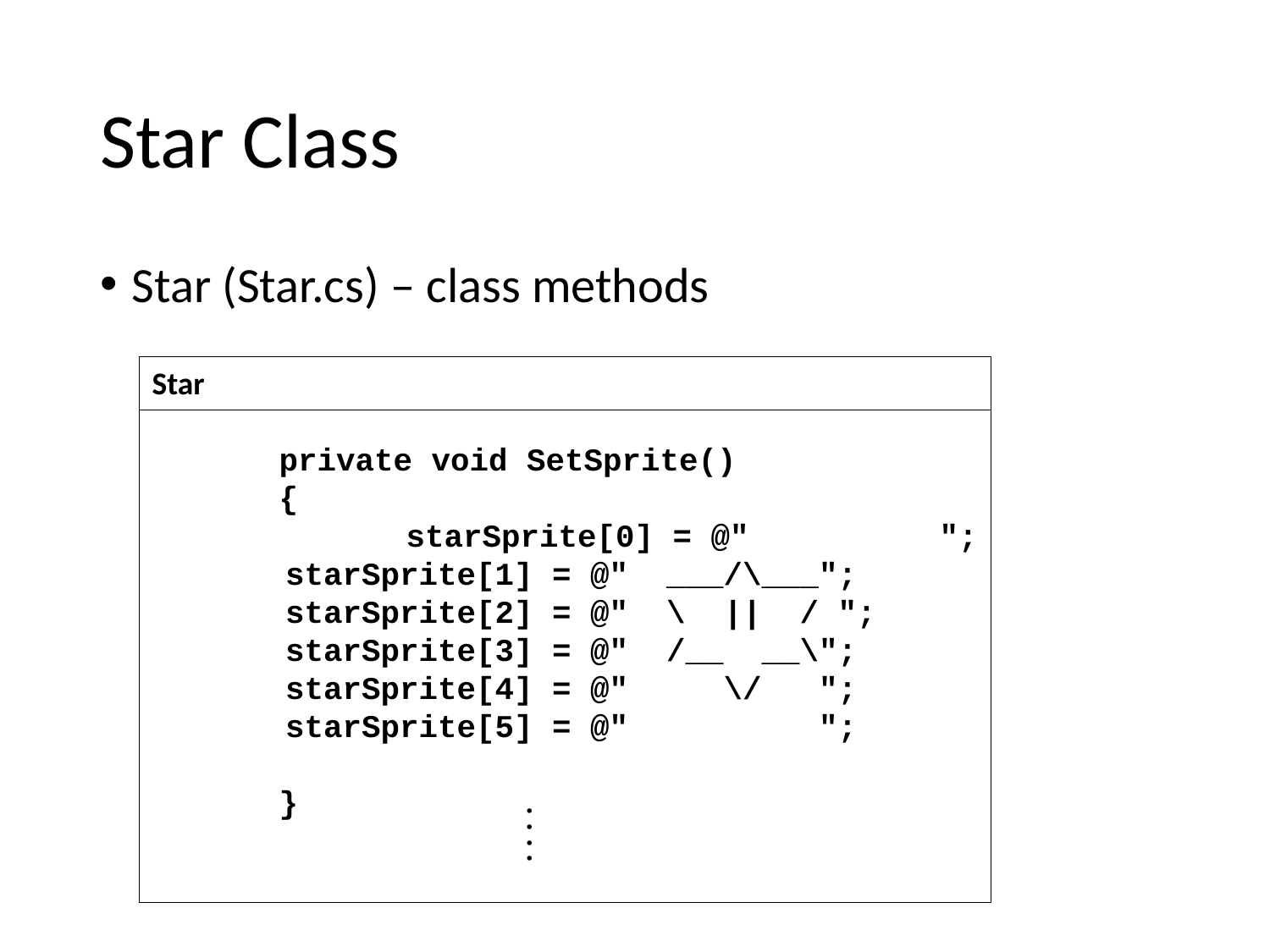

# Star Class
Star (Star.cs) – class methods
Star

	private void SetSprite()
	{
		starSprite[0] = @"          ";
       starSprite[1] = @"  ___/\___";
       starSprite[2] = @"  \  ||  / ";
       starSprite[3] = @"  /__  __\";
       starSprite[4] = @"     \/   ";
       starSprite[5] = @"          ";
	}

. . . .